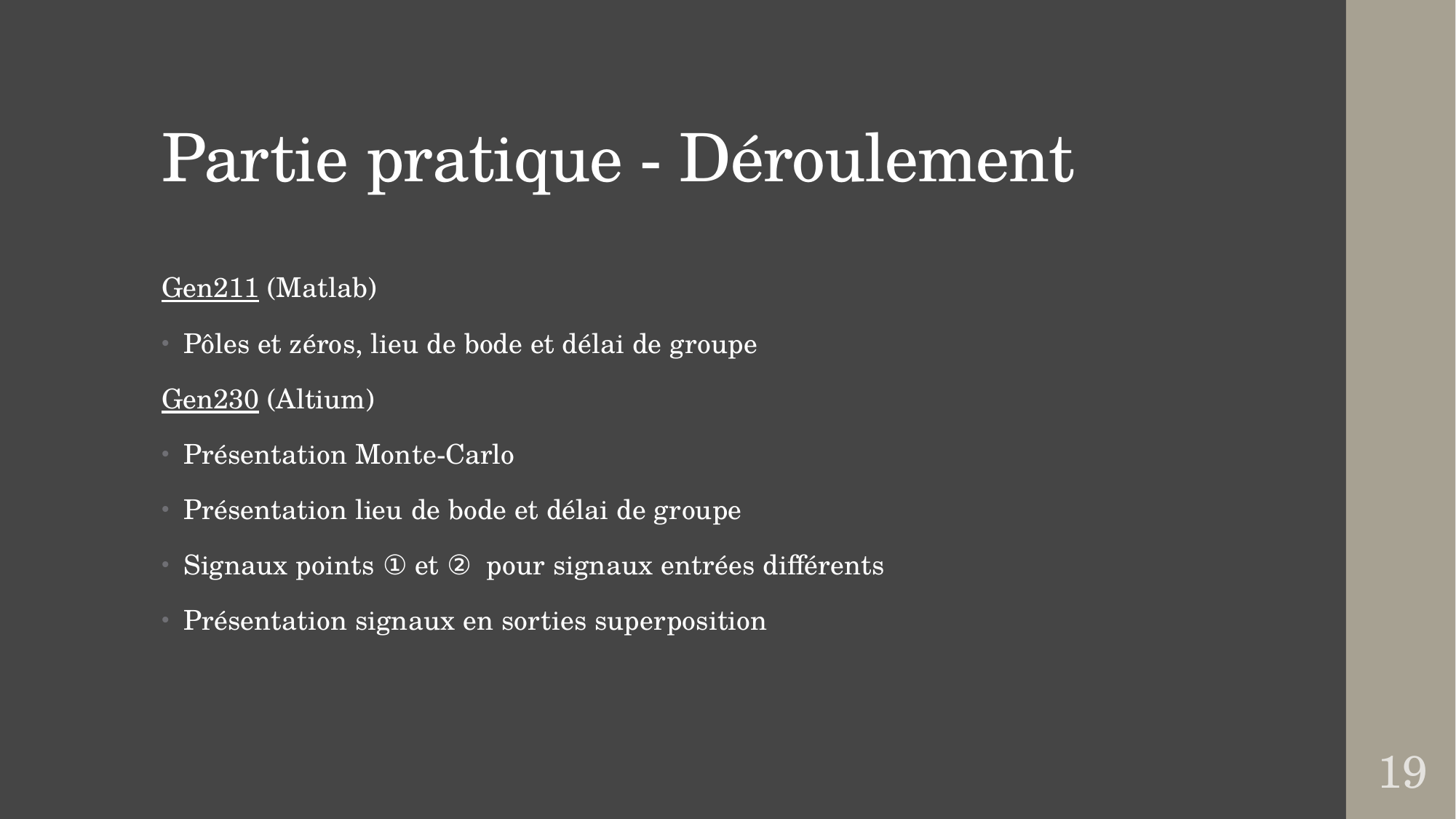

# Partie pratique - Déroulement
Gen211 (Matlab)
Pôles et zéros, lieu de bode et délai de groupe
Gen230 (Altium)
Présentation Monte-Carlo
Présentation lieu de bode et délai de groupe
Signaux points ① et ②  pour signaux entrées différents
Présentation signaux en sorties superposition

19